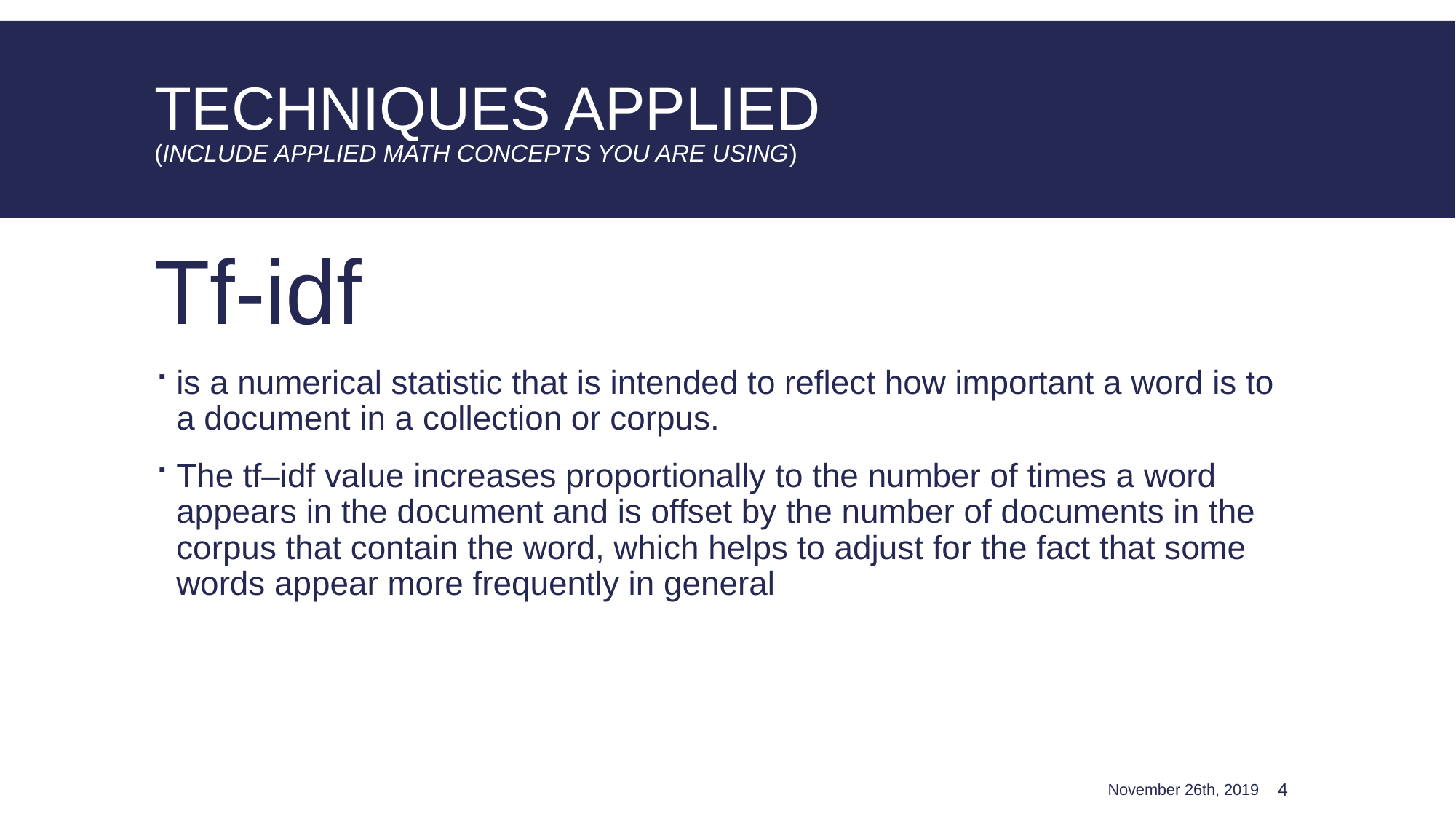

# techniques applied (Include Applied Math concepts you are using)
Tf-idf
is a numerical statistic that is intended to reflect how important a word is to a document in a collection or corpus.
The tf–idf value increases proportionally to the number of times a word appears in the document and is offset by the number of documents in the corpus that contain the word, which helps to adjust for the fact that some words appear more frequently in general
November 26th, 2019
4